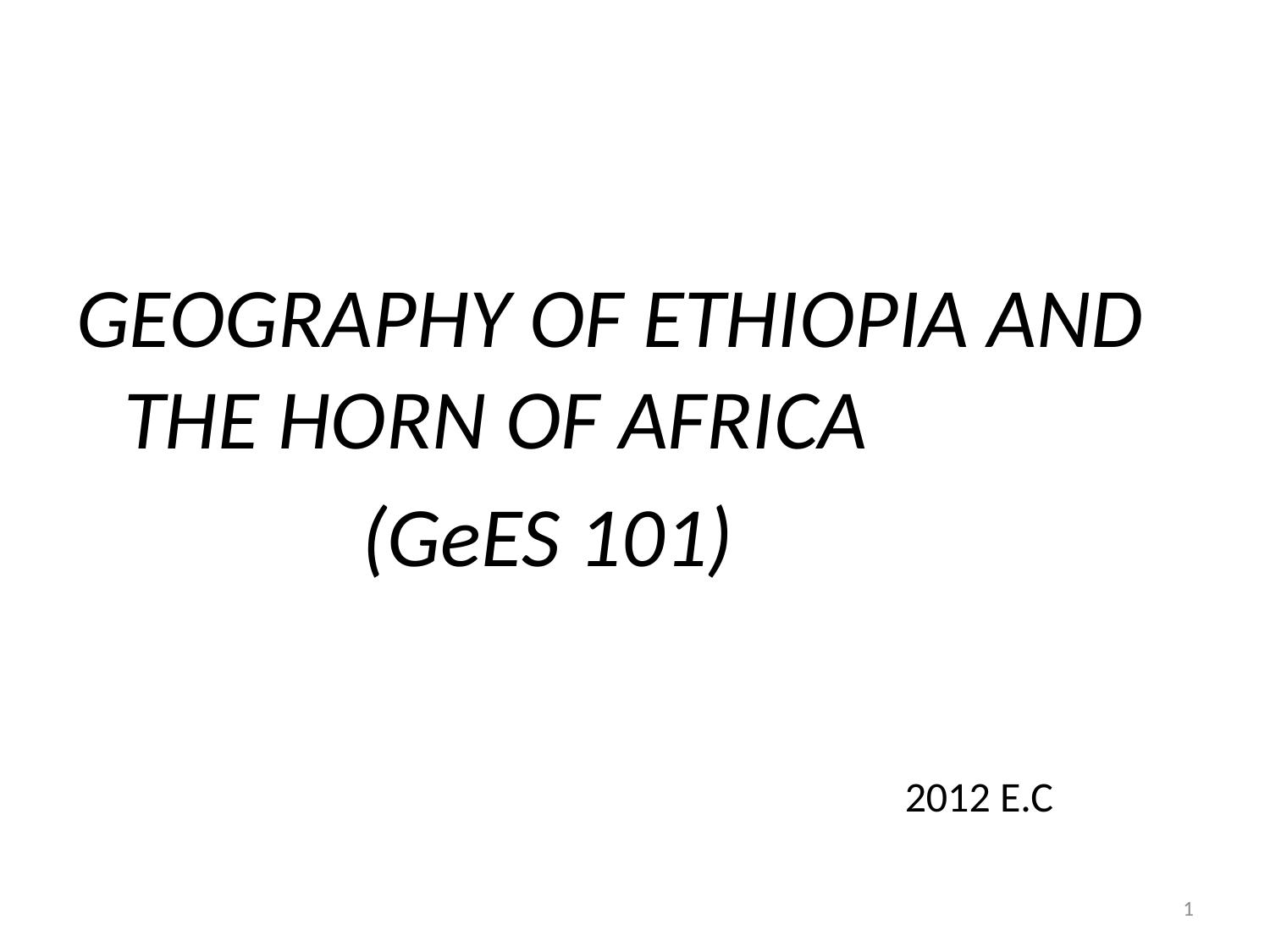

#

GEOGRAPHY OF ETHIOPIA AND THE HORN OF AFRICA
               (GeES 101)

                                                                                       2012 E.C
1